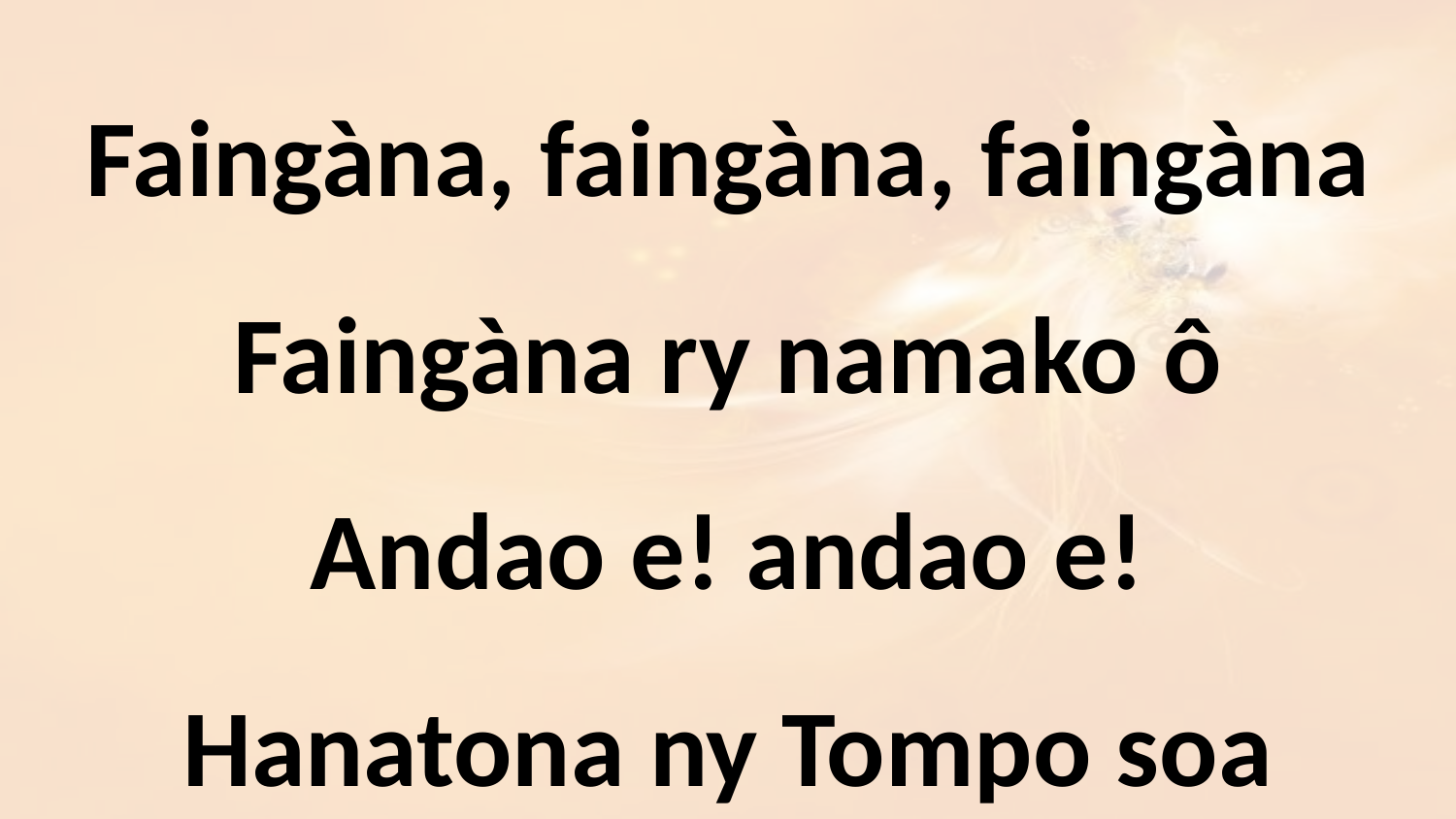

Faingàna, faingàna, faingàna
Faingàna ry namako ô
Andao e! andao e!
Hanatona ny Tompo soa